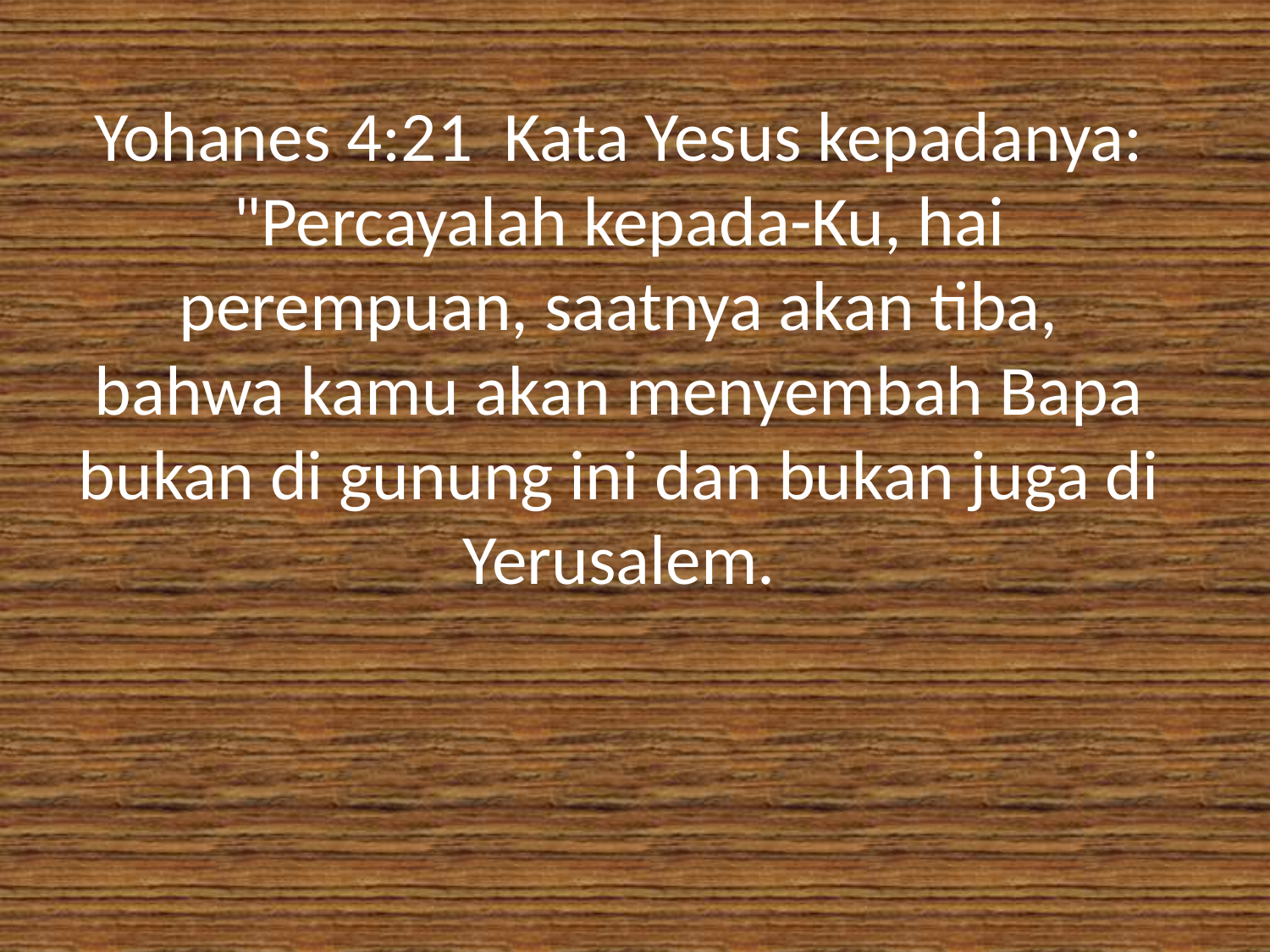

Yohanes 4:21  Kata Yesus kepadanya: "Percayalah kepada-Ku, hai perempuan, saatnya akan tiba, bahwa kamu akan menyembah Bapa bukan di gunung ini dan bukan juga di Yerusalem.